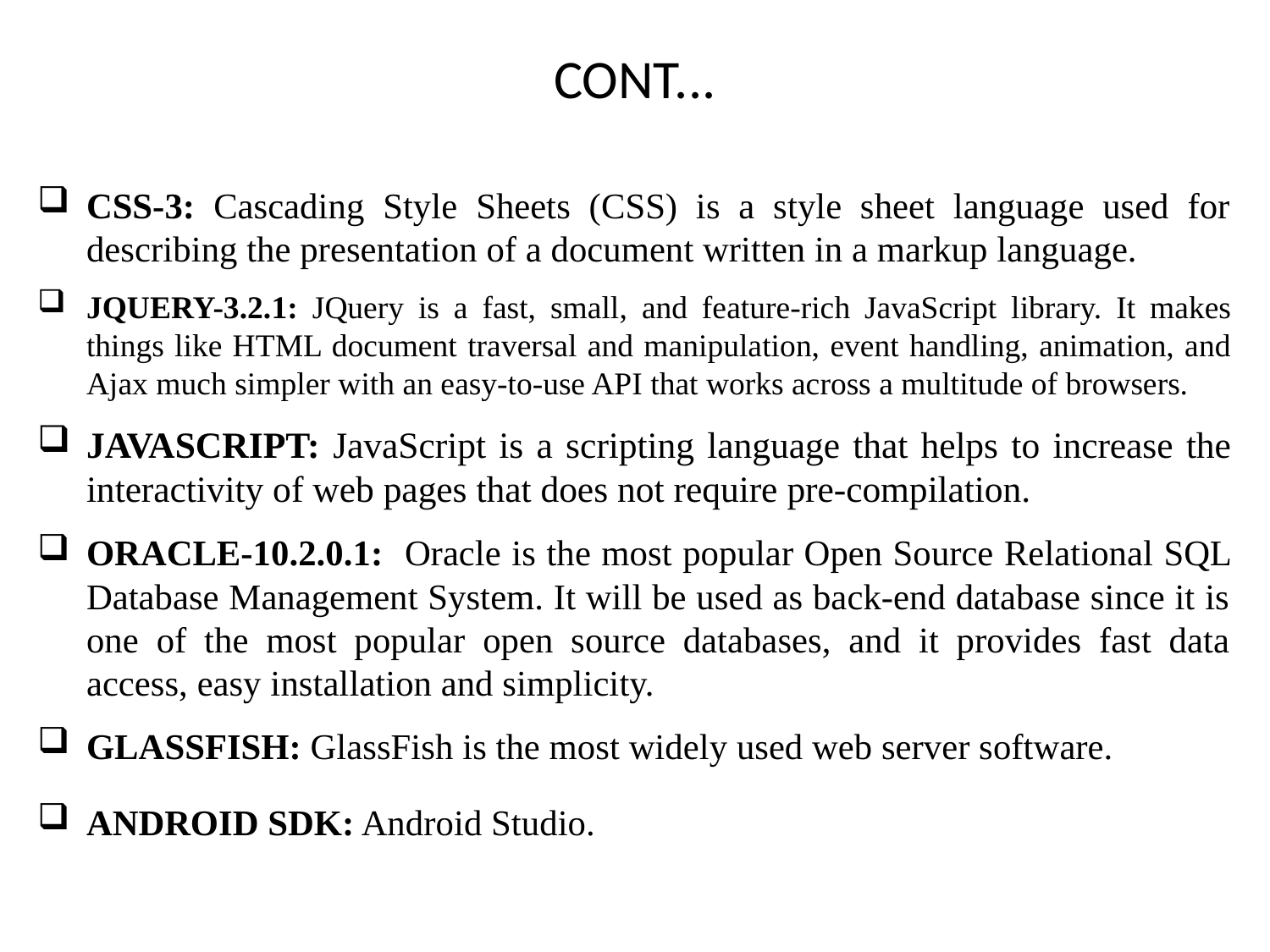

# CONT...
CSS-3: Cascading Style Sheets (CSS) is a style sheet language used for describing the presentation of a document written in a markup language.

JQUERY-3.2.1: ​JQuery is a fast, small, and feature-rich JavaScript library. It makes things like HTML document traversal and manipulation, event handling, animation, and Ajax much simpler with an easy-to-use API that works across a multitude of browsers.

JAVASCRIPT:​ JavaScript is a scripting language that helps to increase the interactivity of web pages that does not require pre-compilation.

ORACLE-10.2.0.1:  ​Oracle is the most popular Open Source Relational SQL Database Management System. It will be used as back-end database since it is one of the most popular open source databases, and it provides fast data access, easy installation and simplicity.

GLASSFISH: ​GlassFish is the most widely used web server software.

ANDROID SDK: ​Android Studio.